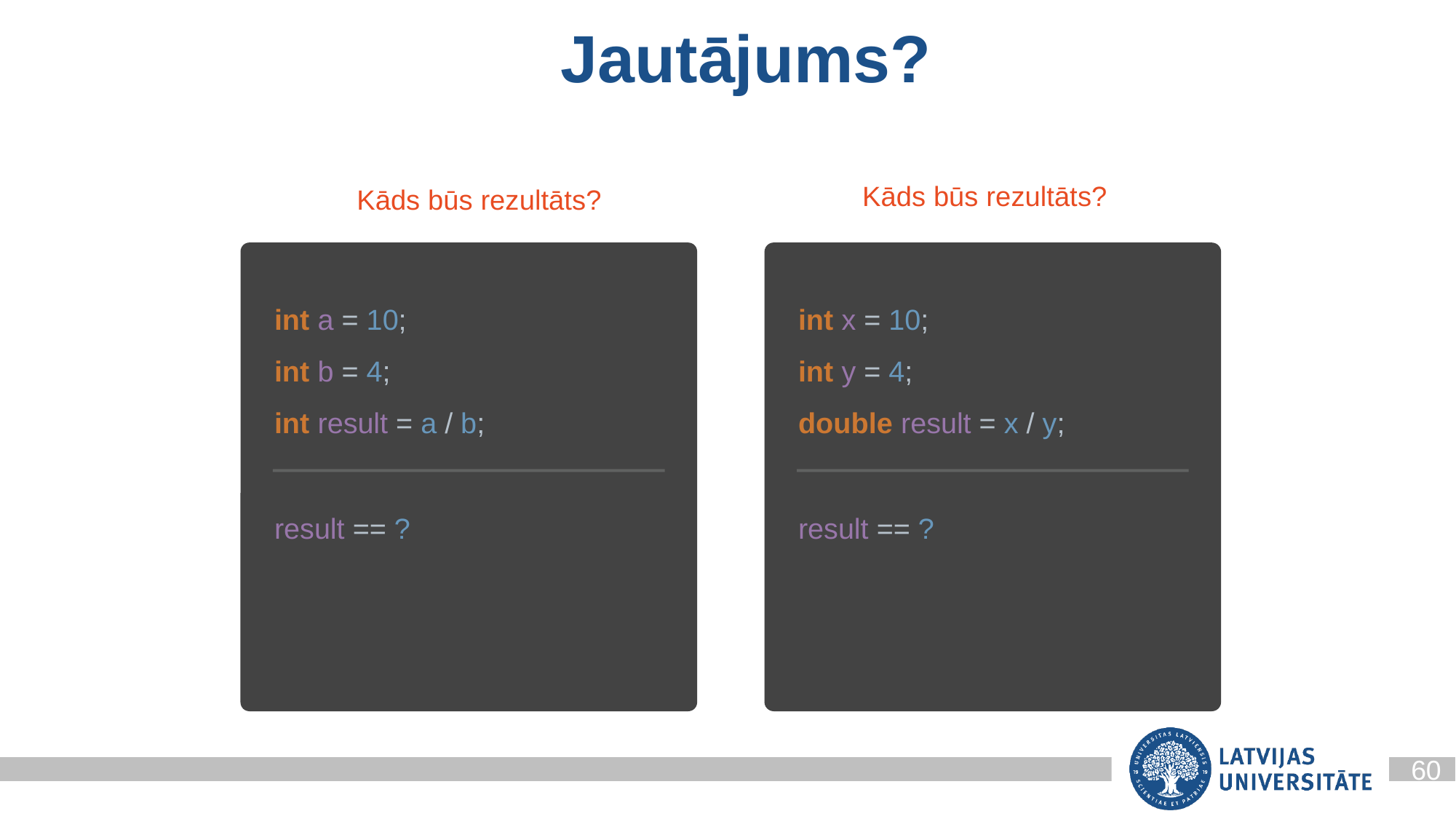

# Jautājums?
Kāds būs rezultāts?
Kāds būs rezultāts?

int a = 10;
int b = 4;
int result = a / b;
int x = 10;
int y = 4;
double result = x / y;
result == ?
result == ?
60